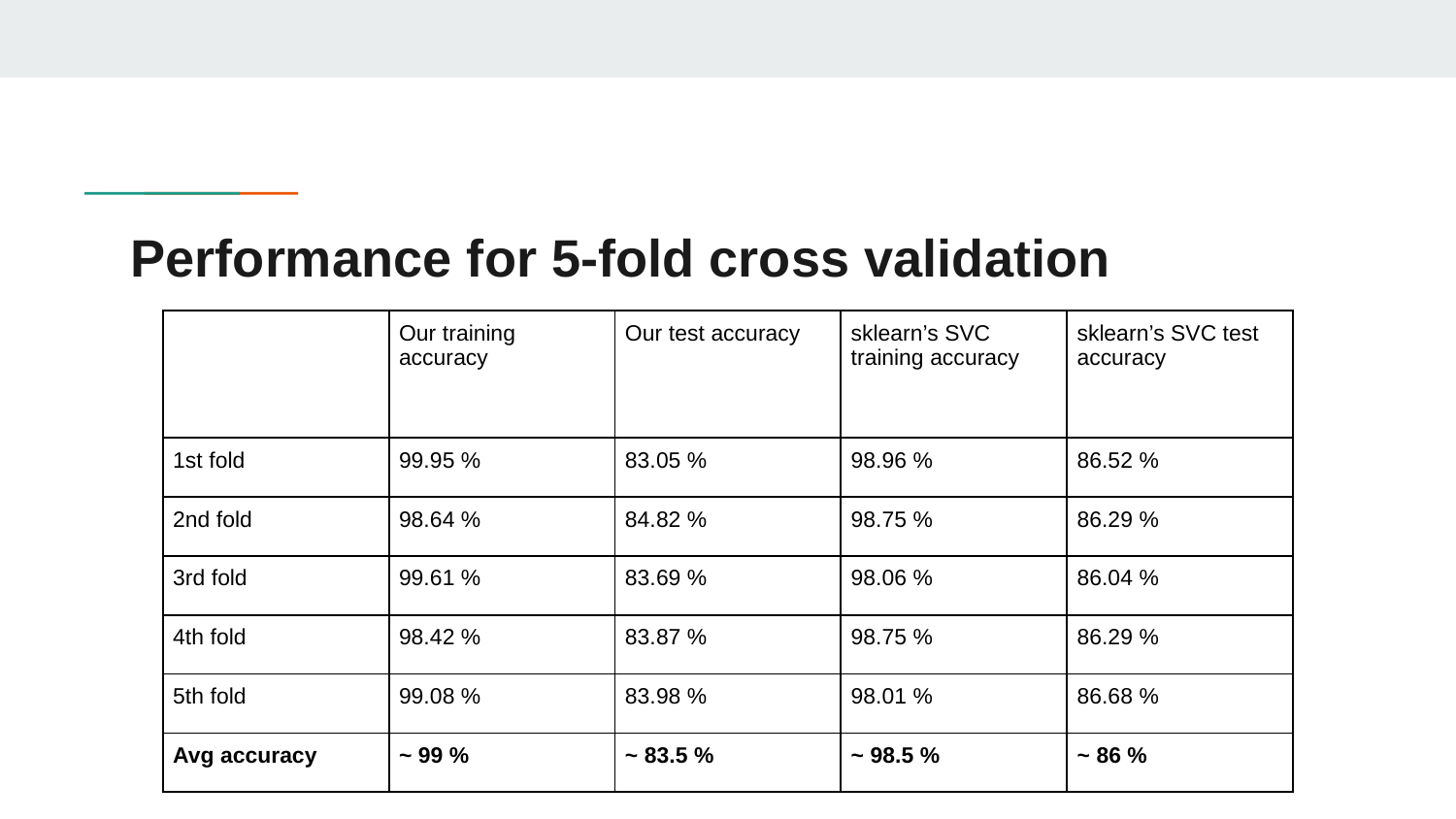

# Performance for 5-fold cross validation
|  | Our training accuracy | Our test accuracy | sklearn’s SVC training accuracy | sklearn’s SVC test accuracy |
| --- | --- | --- | --- | --- |
| 1st fold | 99.95 % | 83.05 % | 98.96 % | 86.52 % |
| 2nd fold | 98.64 % | 84.82 % | 98.75 % | 86.29 % |
| 3rd fold | 99.61 % | 83.69 % | 98.06 % | 86.04 % |
| 4th fold | 98.42 % | 83.87 % | 98.75 % | 86.29 % |
| 5th fold | 99.08 % | 83.98 % | 98.01 % | 86.68 % |
| Avg accuracy | ~ 99 % | ~ 83.5 % | ~ 98.5 % | ~ 86 % |